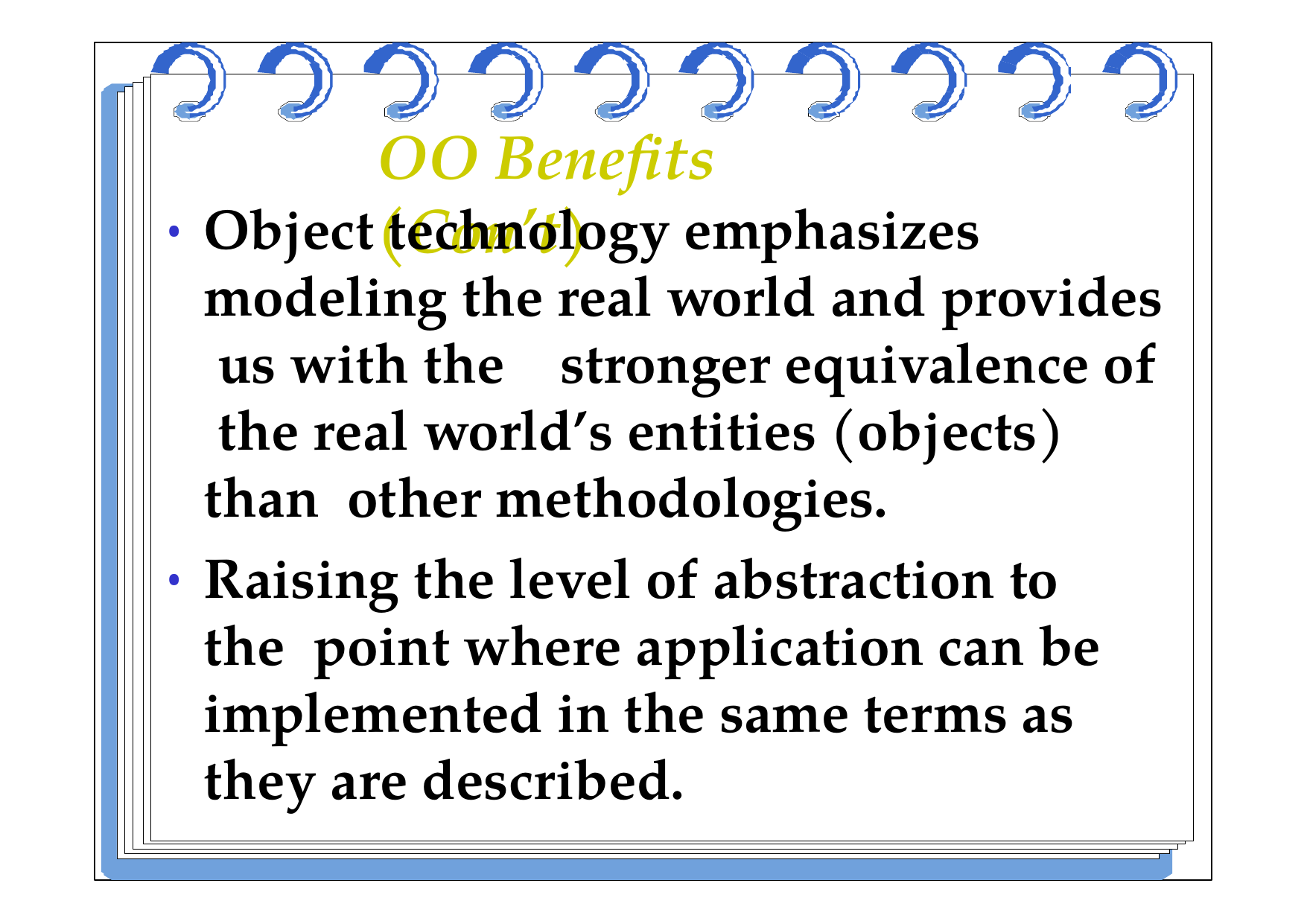

# OO Benefits (Con’t)
Object technology emphasizes  modeling the real world and provides  us with the	stronger equivalence of  the real world’s entities (objects) than  other methodologies.
Raising the level of abstraction to the  point where application can be  implemented in the same terms as  they are described.